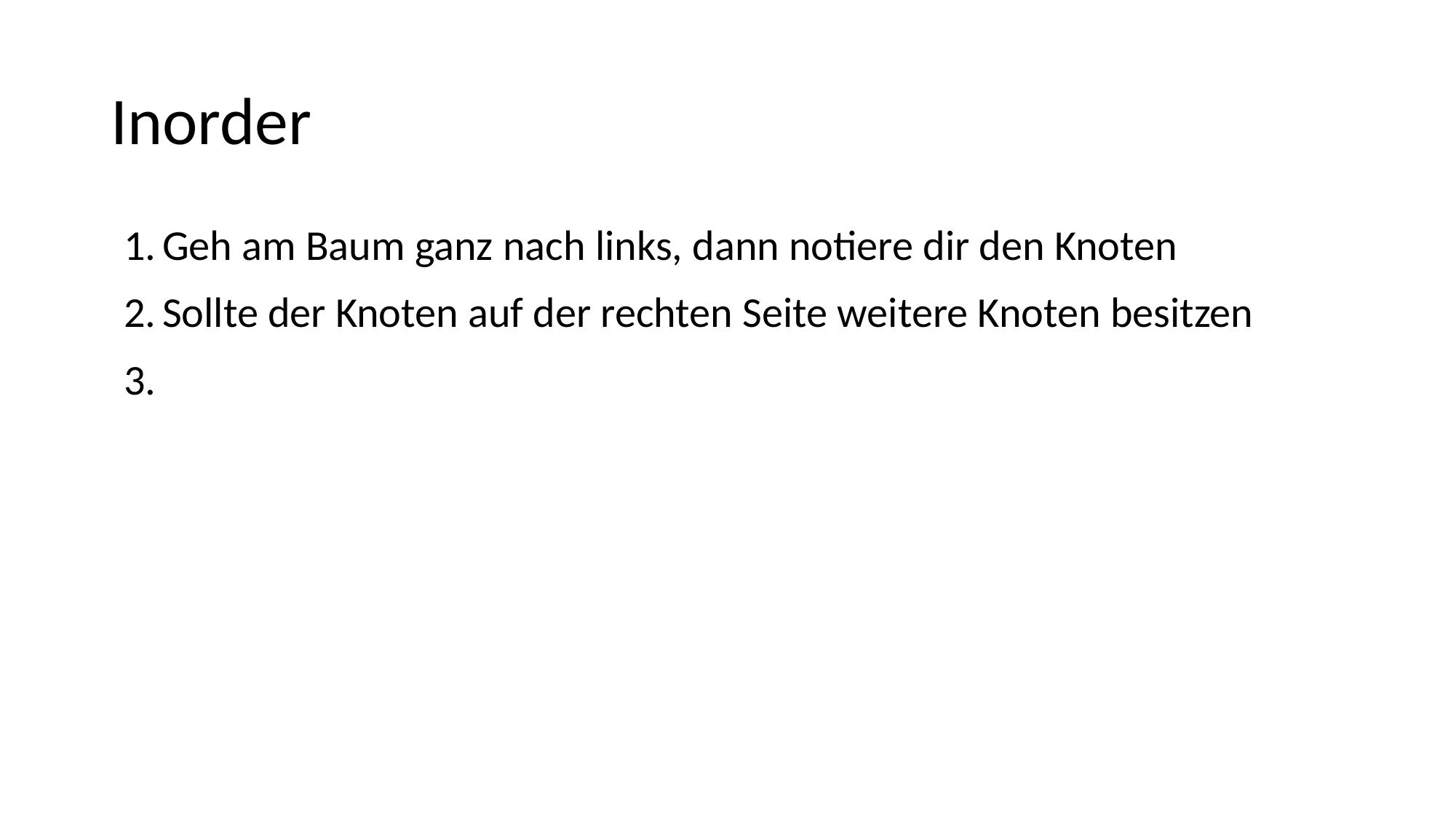

# Inorder
Geh am Baum ganz nach links, dann notiere dir den Knoten
Sollte der Knoten auf der rechten Seite weitere Knoten besitzen